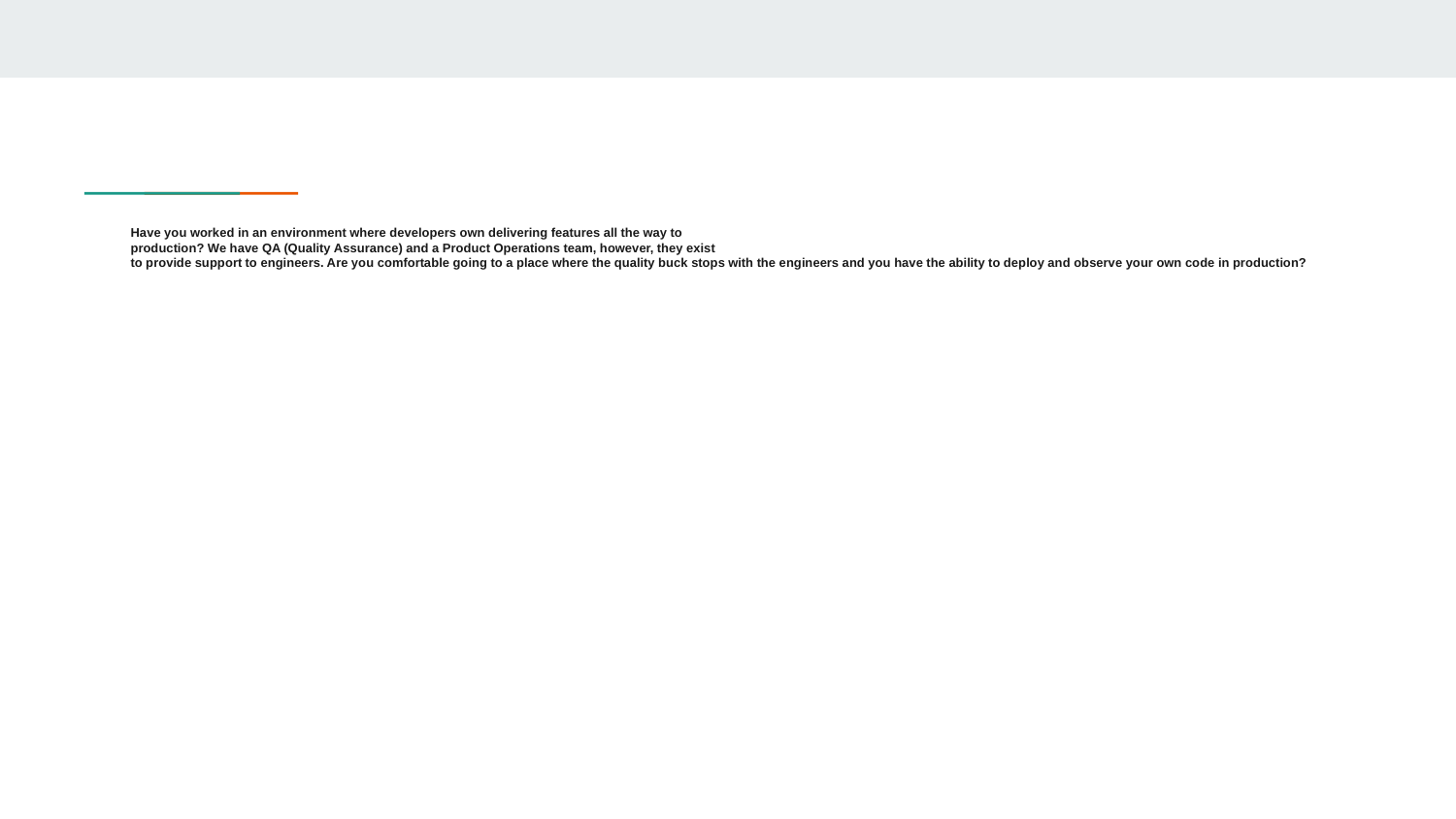

# Have you worked in an environment where developers own delivering features all the way to
production? We have QA (Quality Assurance) and a Product Operations team, however, they exist
to provide support to engineers. Are you comfortable going to a place where the quality buck stops with the engineers and you have the ability to deploy and observe your own code in production?